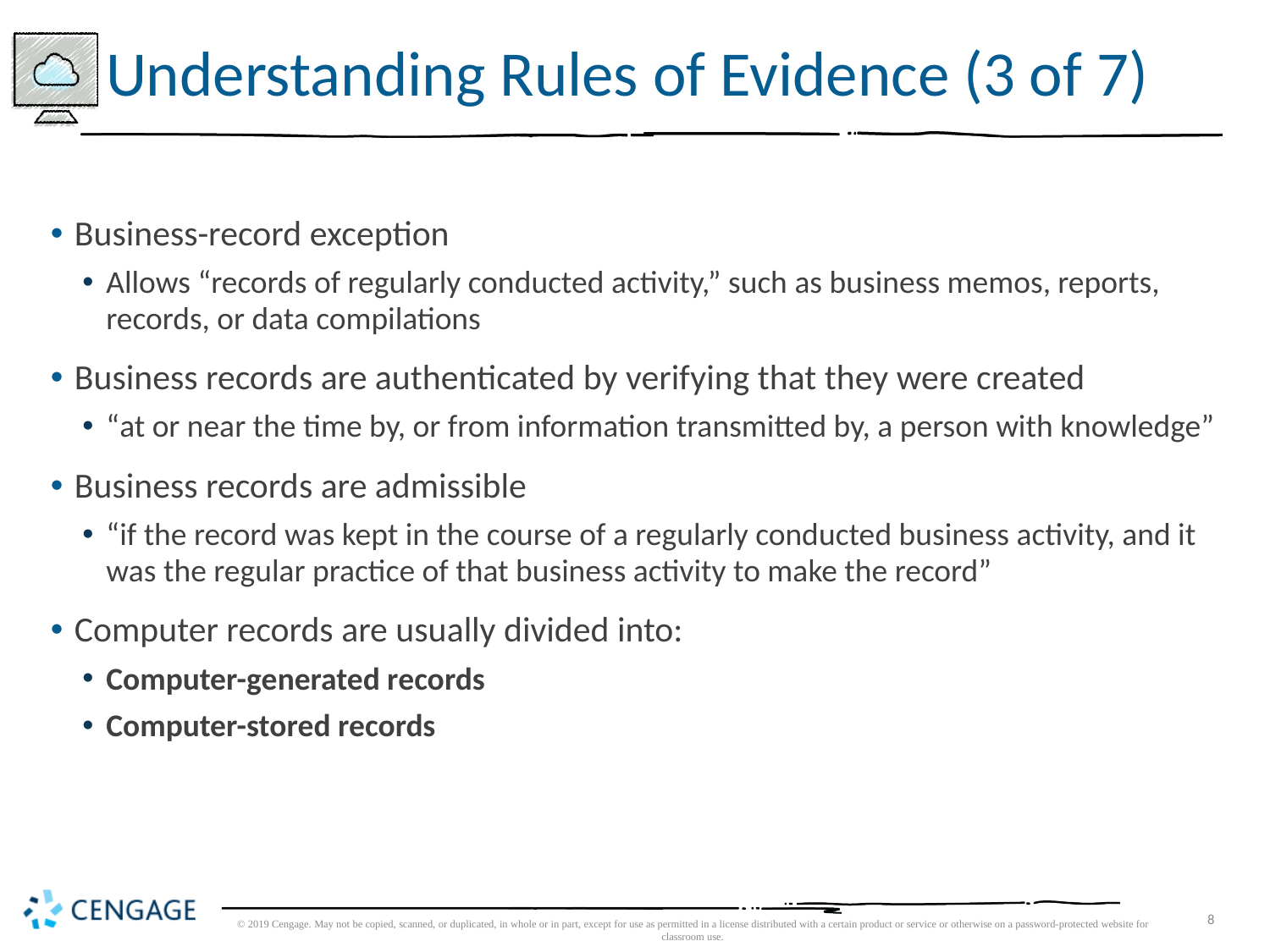

# Understanding Rules of Evidence (3 of 7)
Business-record exception
Allows “records of regularly conducted activity,” such as business memos, reports, records, or data compilations
Business records are authenticated by verifying that they were created
“at or near the time by, or from information transmitted by, a person with knowledge”
Business records are admissible
“if the record was kept in the course of a regularly conducted business activity, and it was the regular practice of that business activity to make the record”
Computer records are usually divided into:
Computer-generated records
Computer-stored records

© 2019 Cengage. May not be copied, scanned, or duplicated, in whole or in part, except for use as permitted in a license distributed with a certain product or service or otherwise on a password-protected website for classroom use.